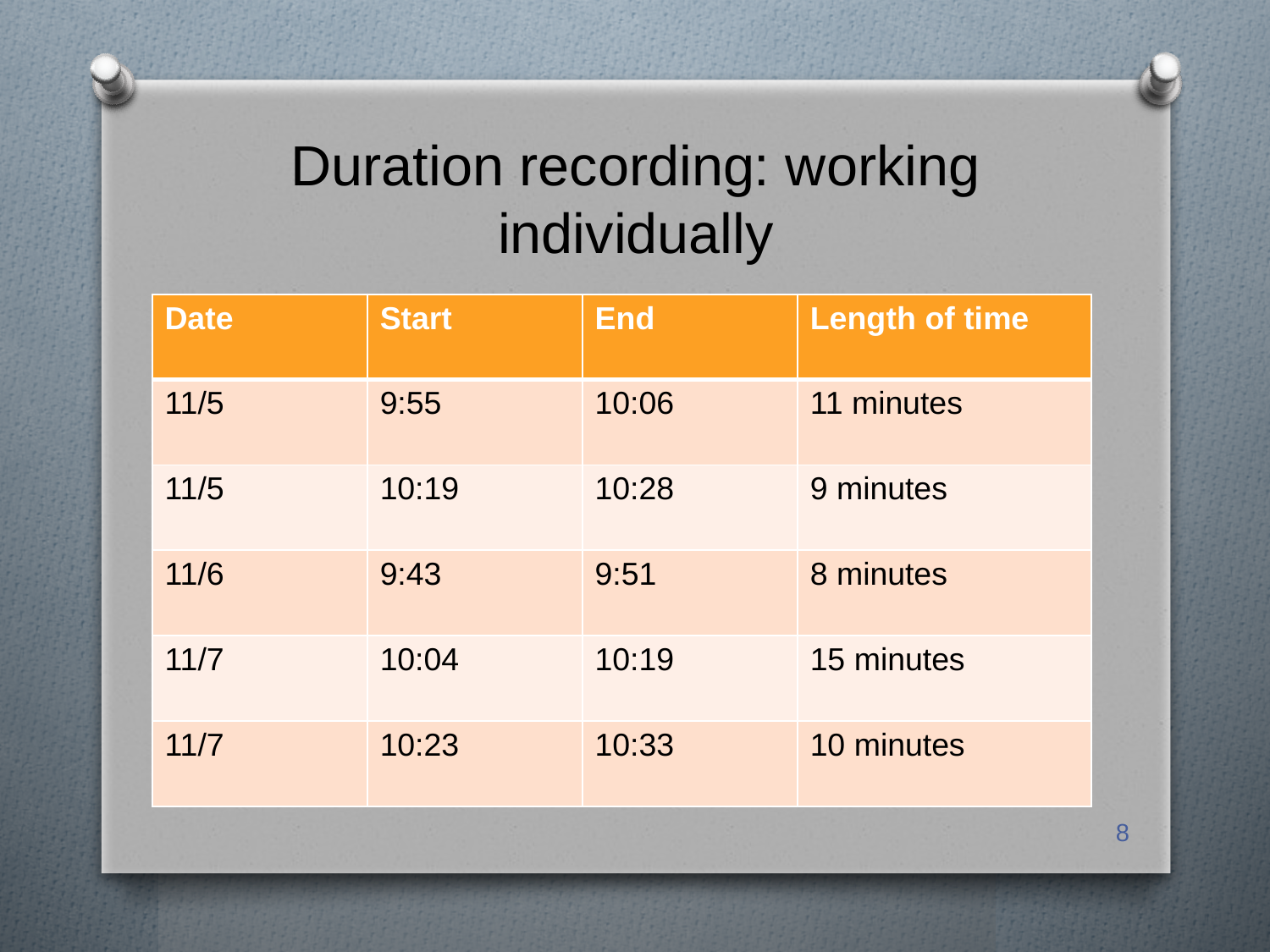

# Duration recording: working individually
| Date | Start | End | Length of time |
| --- | --- | --- | --- |
| 11/5 | 9:55 | 10:06 | 11 minutes |
| 11/5 | 10:19 | 10:28 | 9 minutes |
| 11/6 | 9:43 | 9:51 | 8 minutes |
| 11/7 | 10:04 | 10:19 | 15 minutes |
| 11/7 | 10:23 | 10:33 | 10 minutes |
8